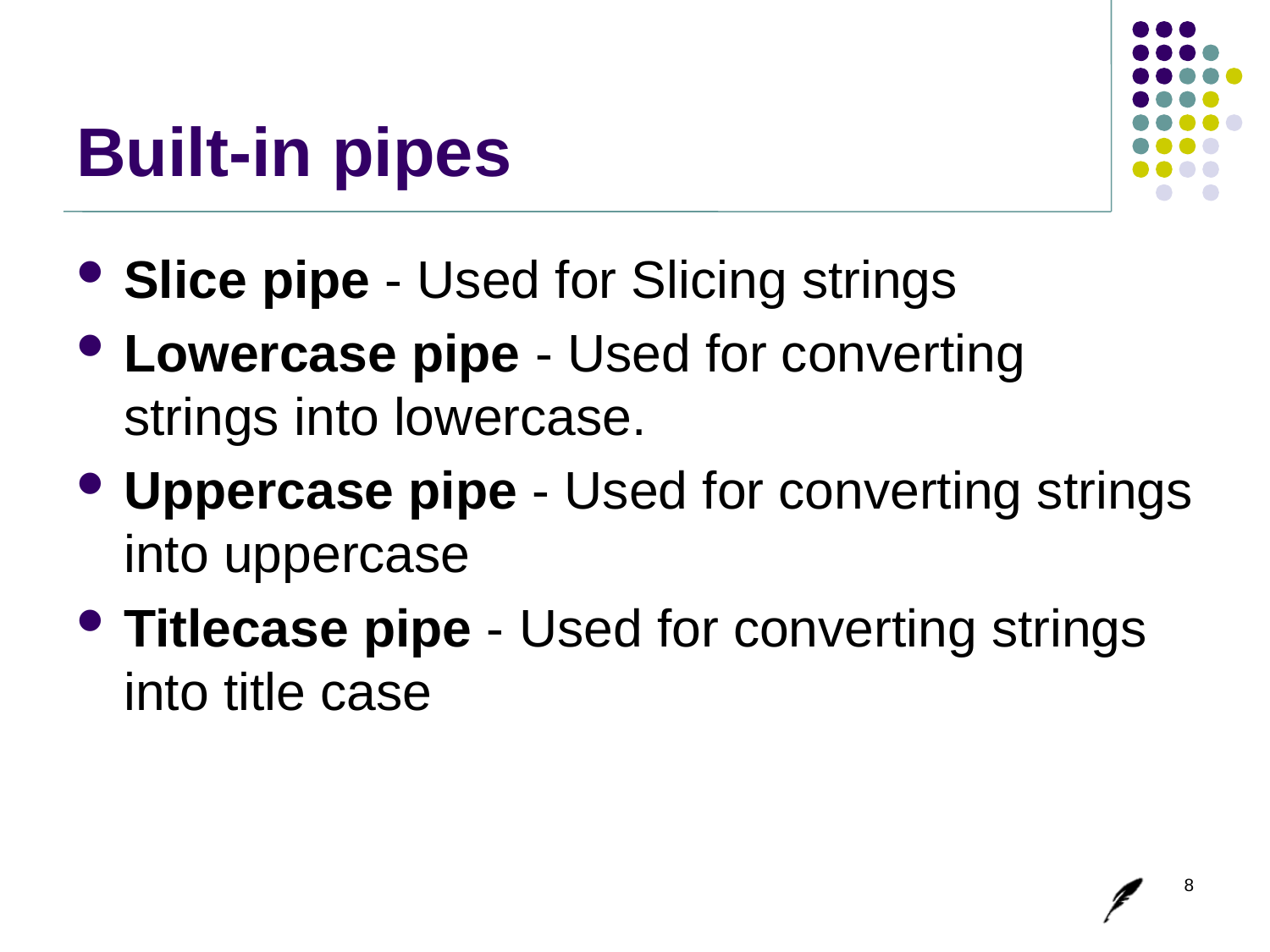

# Built-in pipes
Slice pipe - Used for Slicing strings
Lowercase pipe - Used for converting strings into lowercase.
Uppercase pipe - Used for converting strings into uppercase
Titlecase pipe - Used for converting strings into title case
8